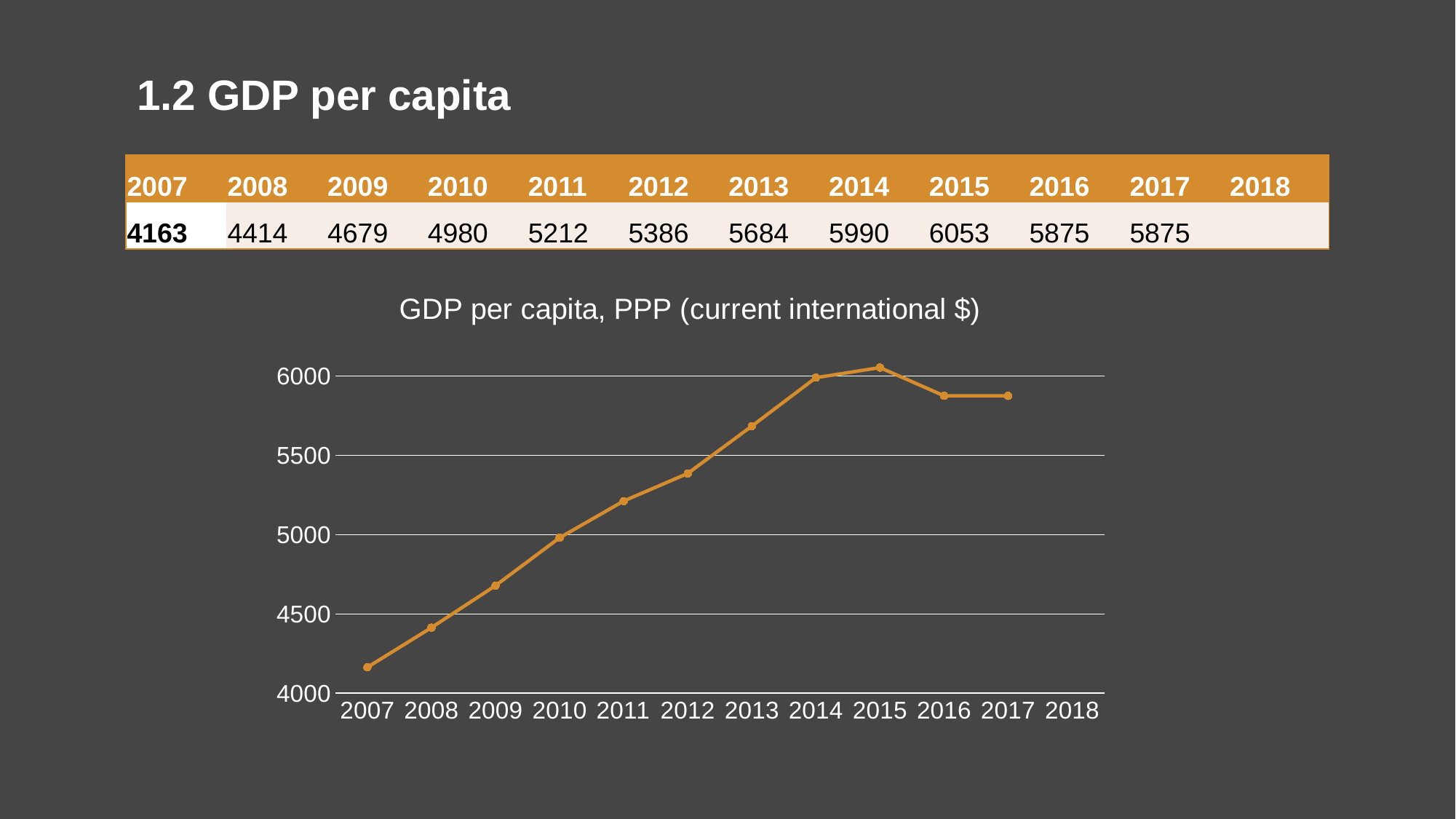

# 1.2 GDP per capita
| 2007 | 2008 | 2009 | 2010 | 2011 | 2012 | 2013 | 2014 | 2015 | 2016 | 2017 | 2018 |
| --- | --- | --- | --- | --- | --- | --- | --- | --- | --- | --- | --- |
| 4163 | 4414 | 4679 | 4980 | 5212 | 5386 | 5684 | 5990 | 6053 | 5875 | 5875 |  |

### Chart: GDP per capita, PPP (current international $)

| Category |  |
|---|---|
| 2007 | 4163.489735508193 |
| 2008 | 4413.8404951168595 |
| 2009 | 4678.612049168832 |
| 2010 | 4980.184542485821 |
| 2011 | 5211.532251145858 |
| 2012 | 5385.879532423614 |
| 2013 | 5683.9975350852055 |
| 2014 | 5989.652479545866 |
| 2015 | 6053.259969506562 |
| 2016 | 5875.452646627099 |
| 2017 | 5874.704924596354 |
| 2018 | None |